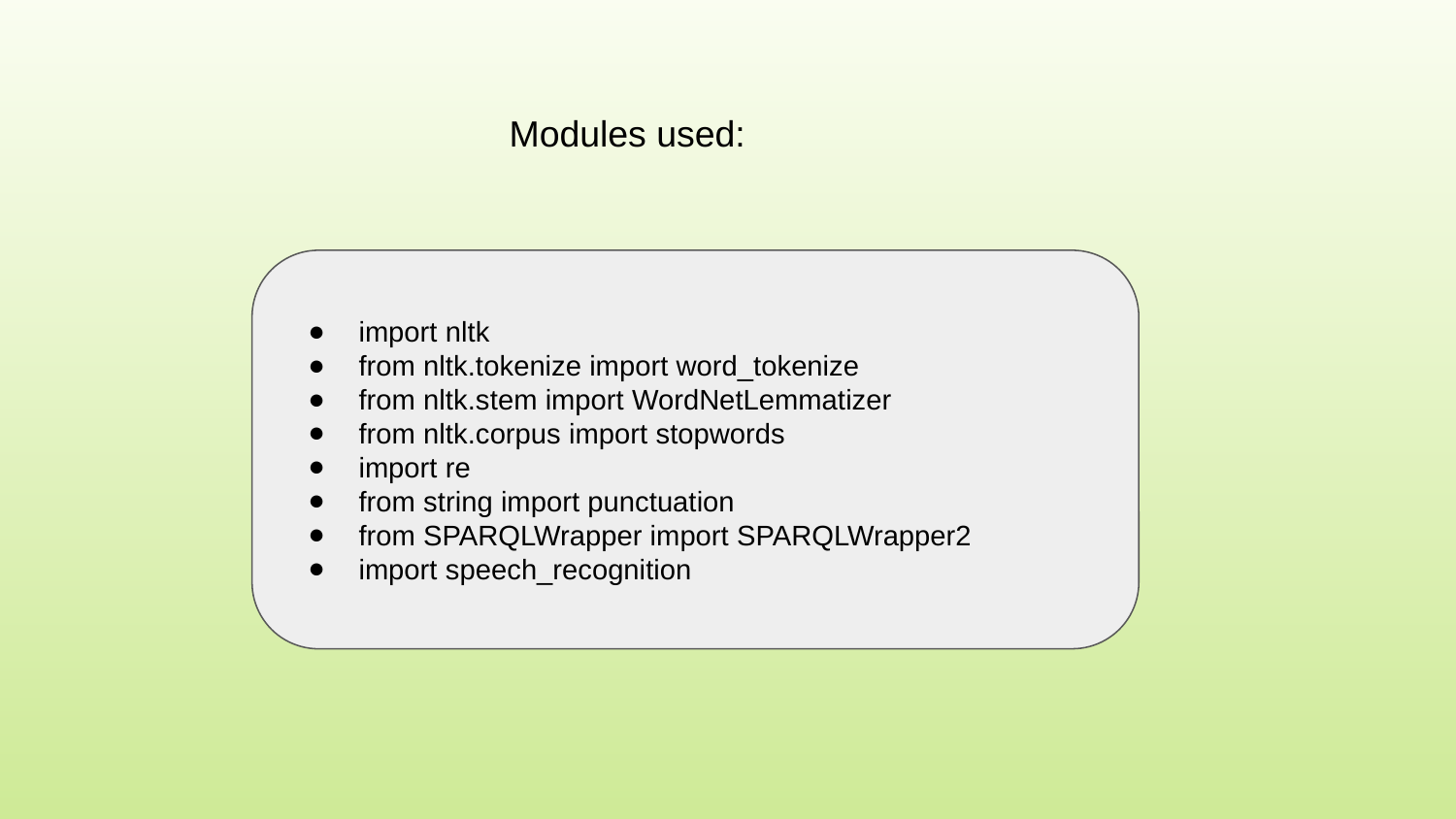

Modules used:
import nltk
from nltk.tokenize import word_tokenize
from nltk.stem import WordNetLemmatizer
from nltk.corpus import stopwords
import re
from string import punctuation
from SPARQLWrapper import SPARQLWrapper2
import speech_recognition